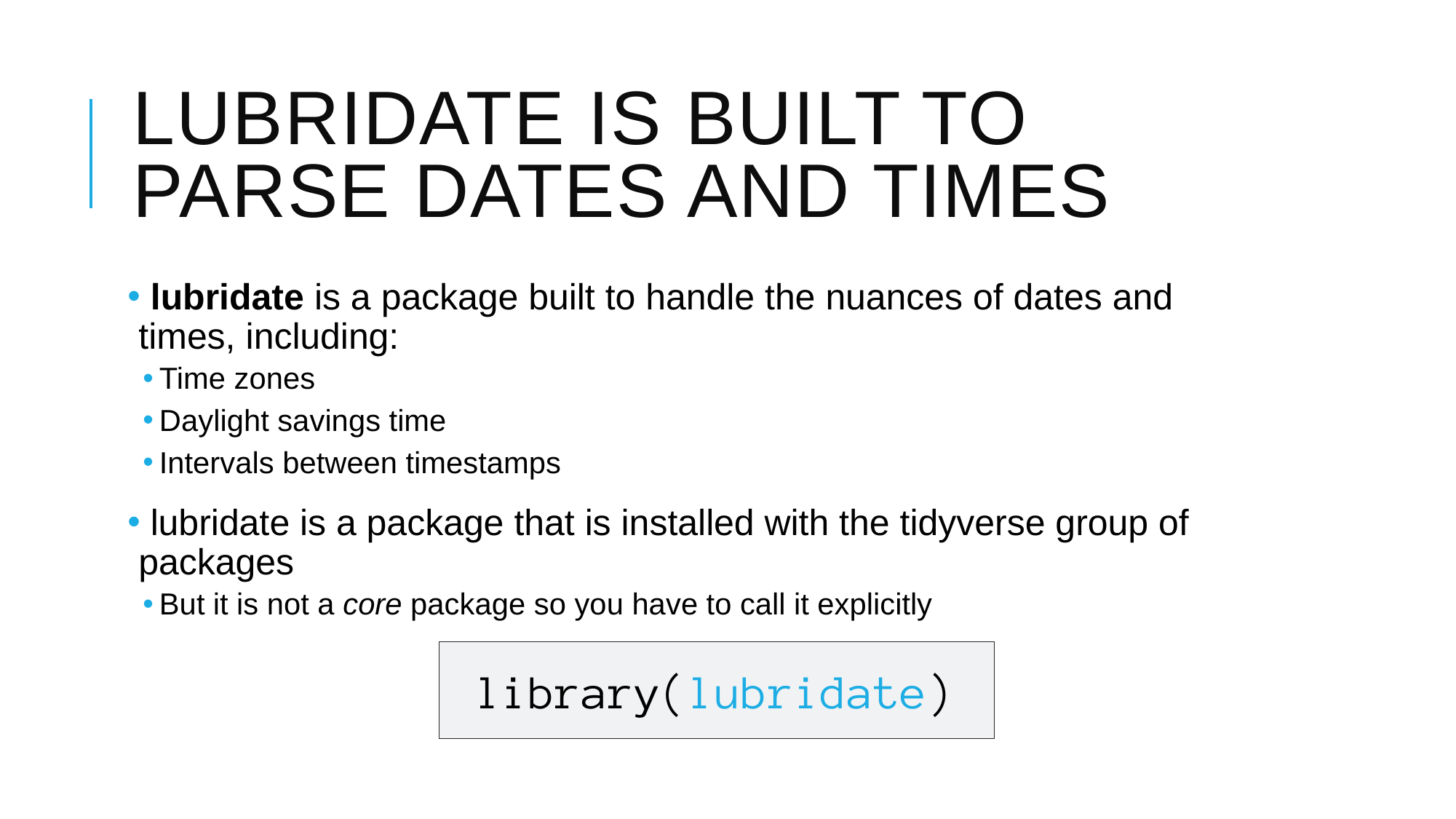

# Lubridate is built to parse dates and times
 lubridate is a package built to handle the nuances of dates and times, including:
Time zones
Daylight savings time
Intervals between timestamps
 lubridate is a package that is installed with the tidyverse group of packages
But it is not a core package so you have to call it explicitly

library(lubridate)